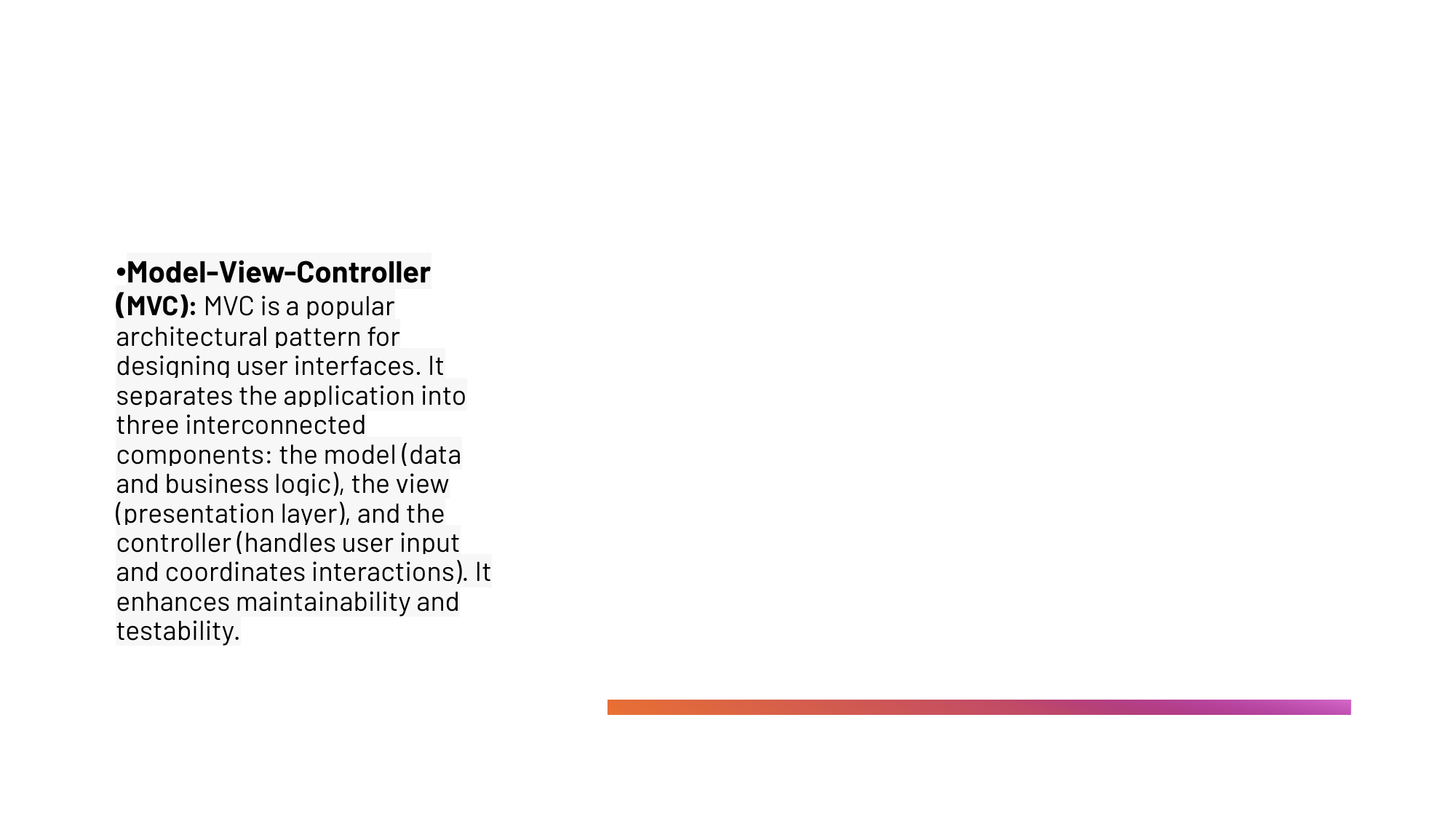

Model-View-Controller (MVC): MVC is a popular architectural pattern for designing user interfaces. It separates the application into three interconnected components: the model (data and business logic), the view (presentation layer), and the controller (handles user input and coordinates interactions). It enhances maintainability and testability.